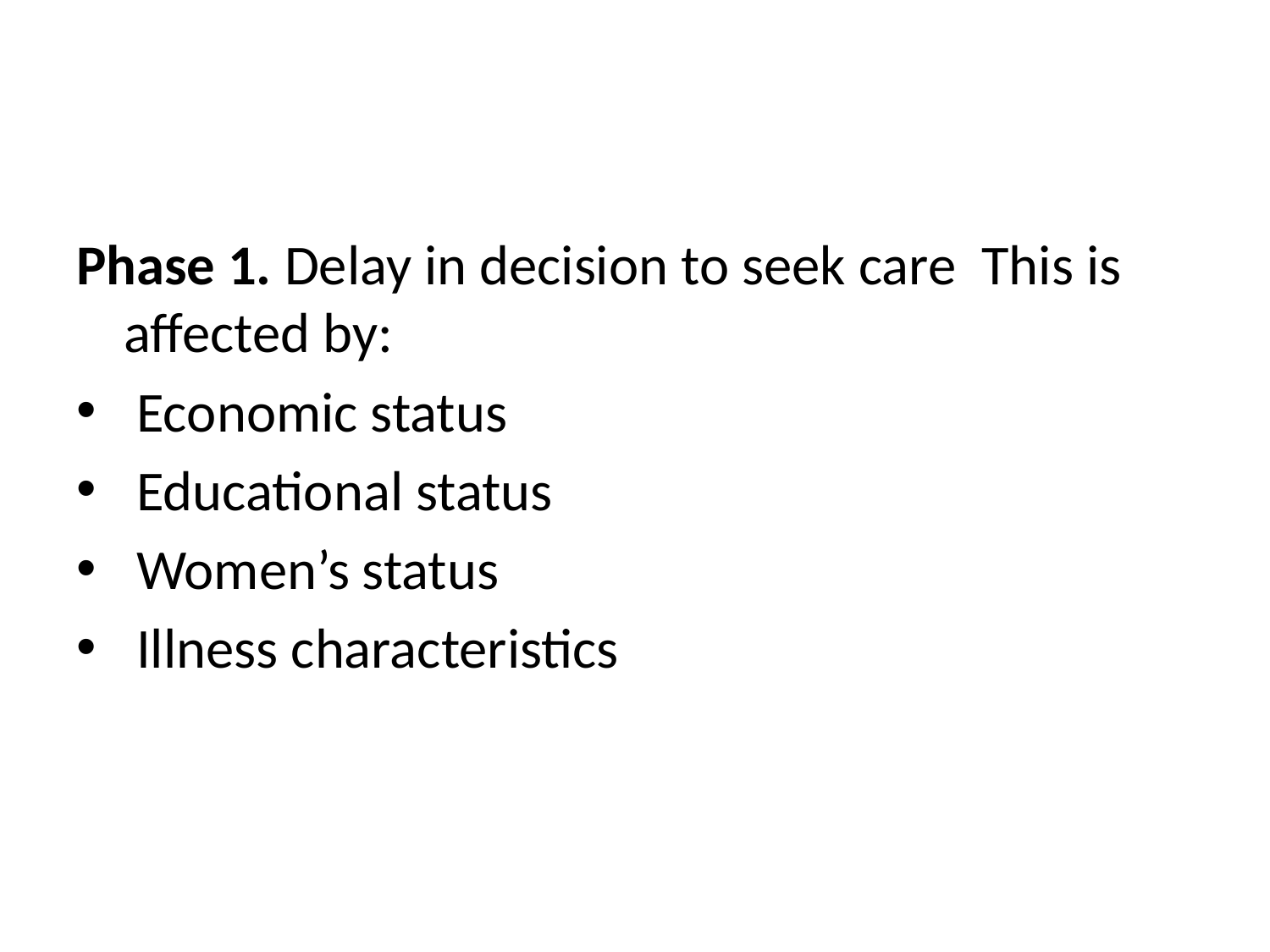

#
Phase 1. Delay in decision to seek care  This is affected by:
 Economic status
 Educational status
 Women’s status
 Illness characteristics